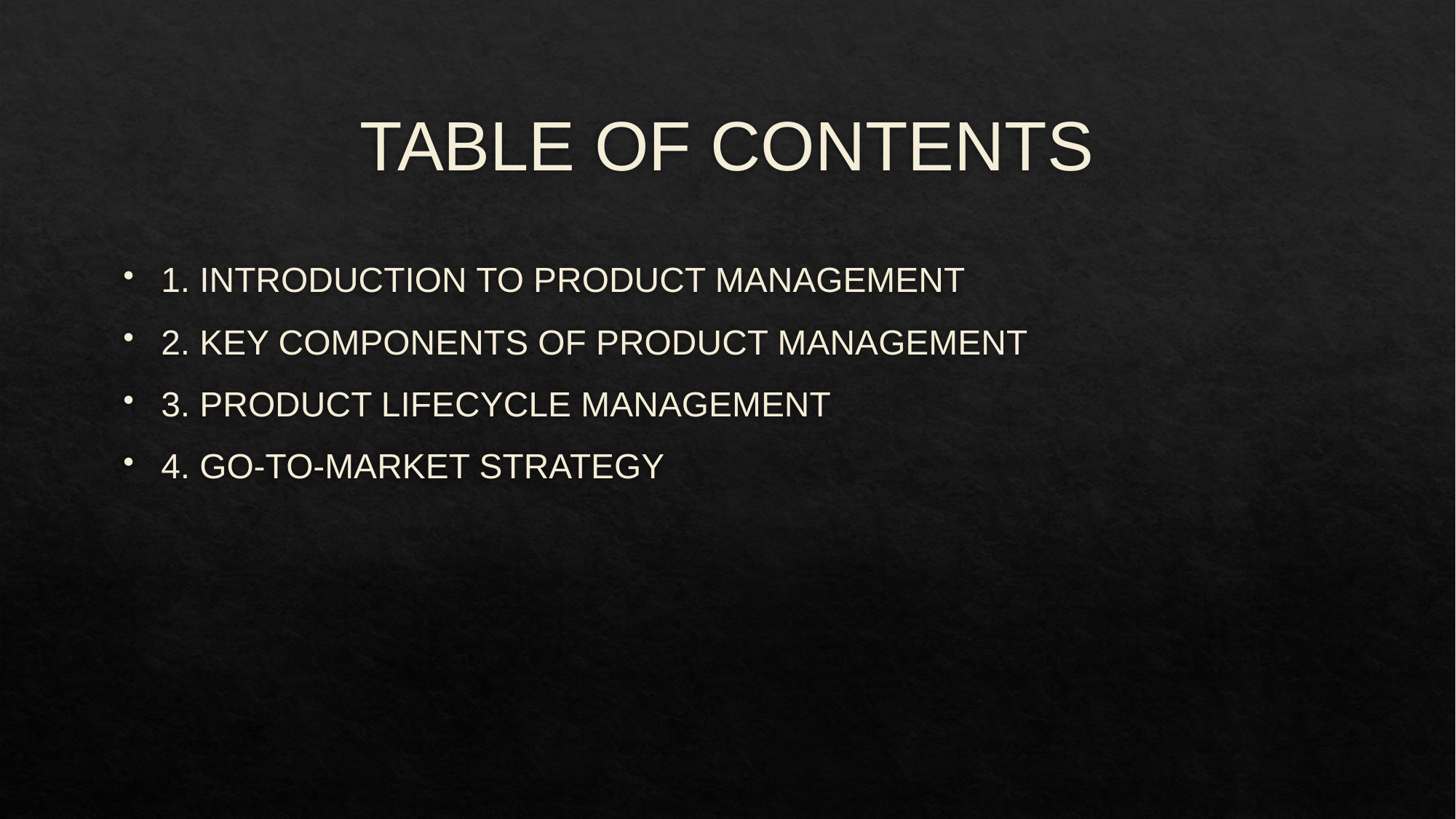

# TABLE OF CONTENTS
1. INTRODUCTION TO PRODUCT MANAGEMENT
2. KEY COMPONENTS OF PRODUCT MANAGEMENT
3. PRODUCT LIFECYCLE MANAGEMENT
4. GO-TO-MARKET STRATEGY